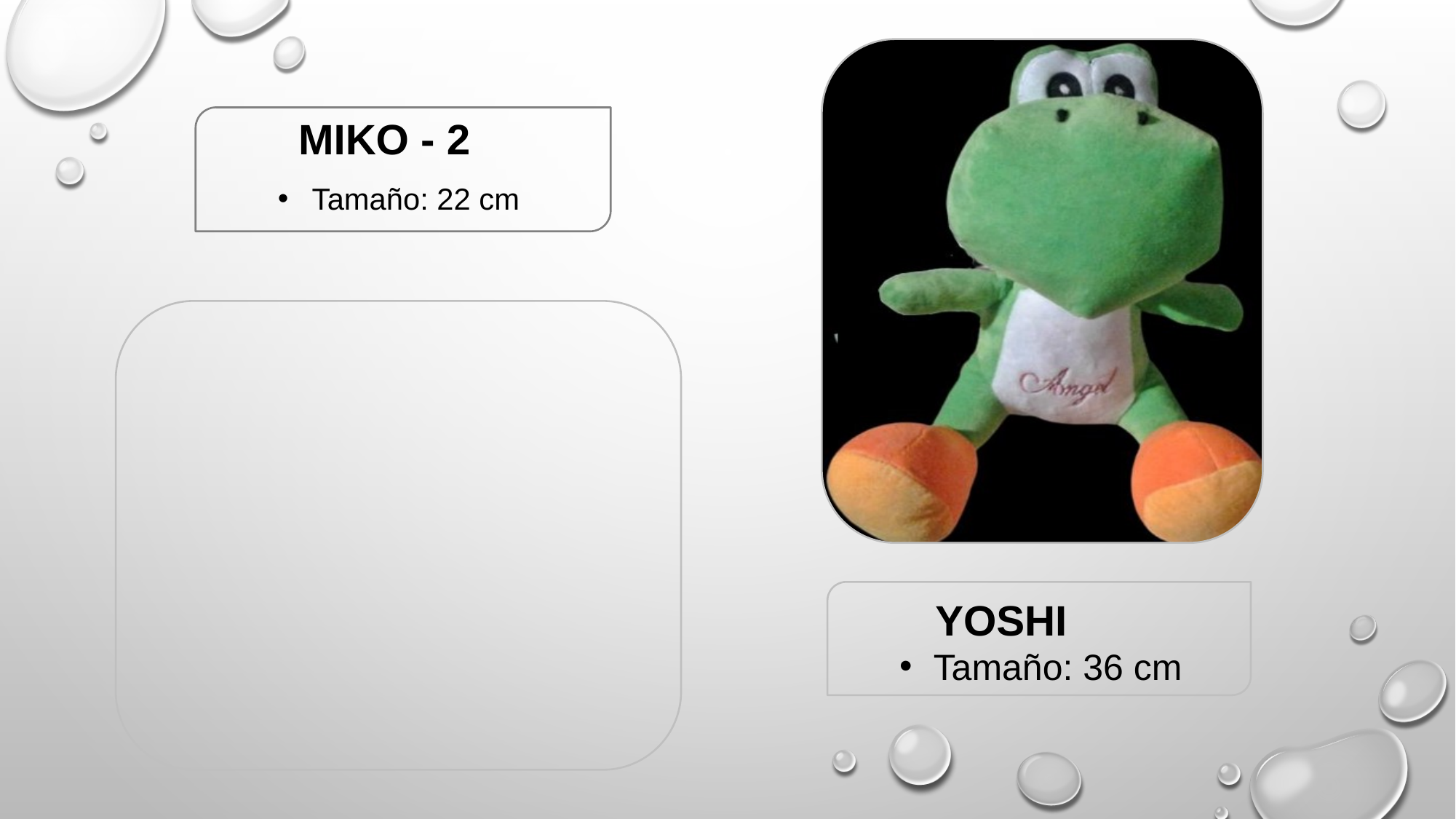

MIKO - 2

Tamaño: 22 cm

YOSHI
Tamaño: 36 cm